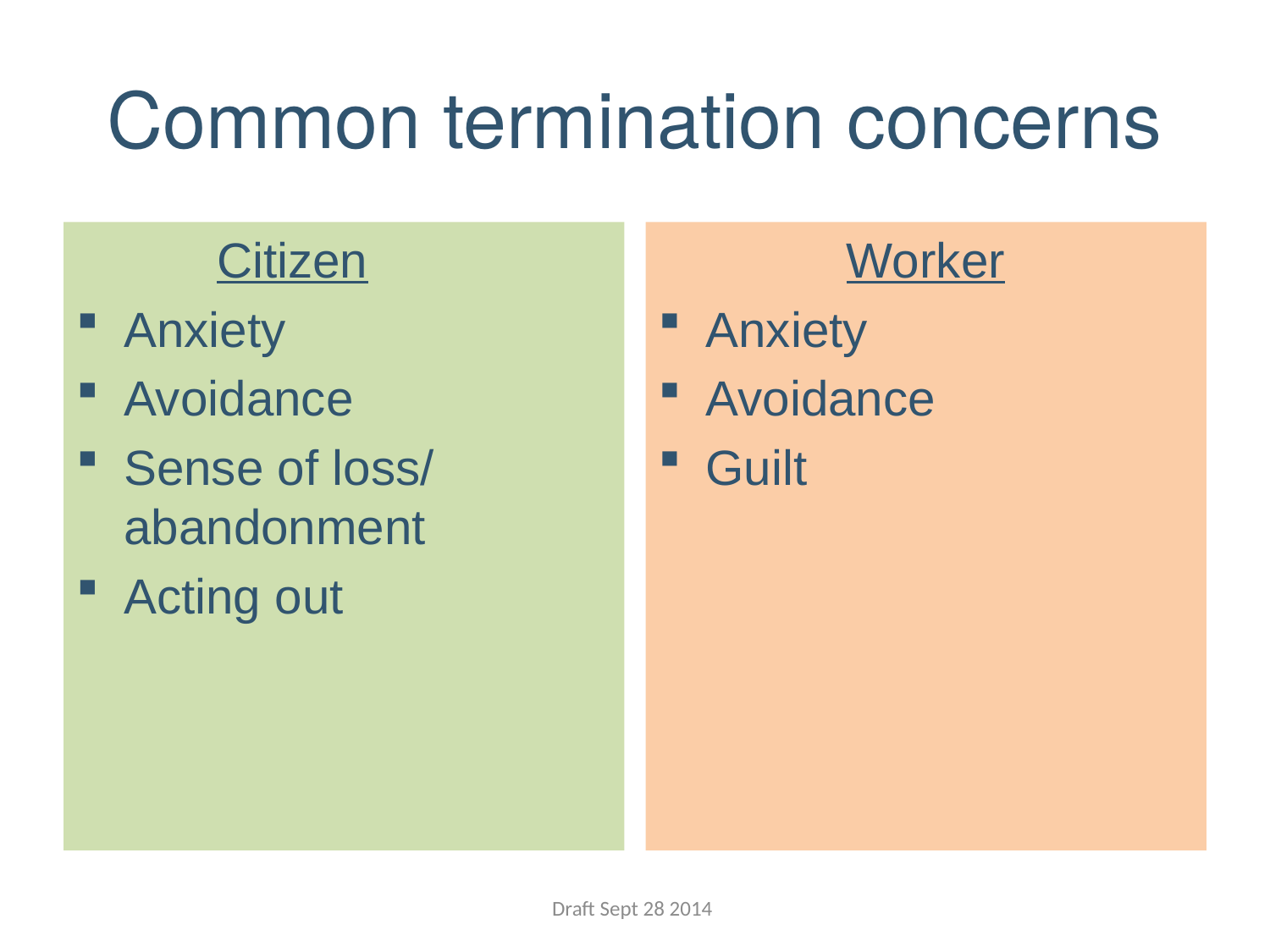

# Common termination concerns
Citizen
Anxiety
Avoidance
Sense of loss/ abandonment
Acting out

Worker
Anxiety
Avoidance
Guilt
Draft Sept 28 2014